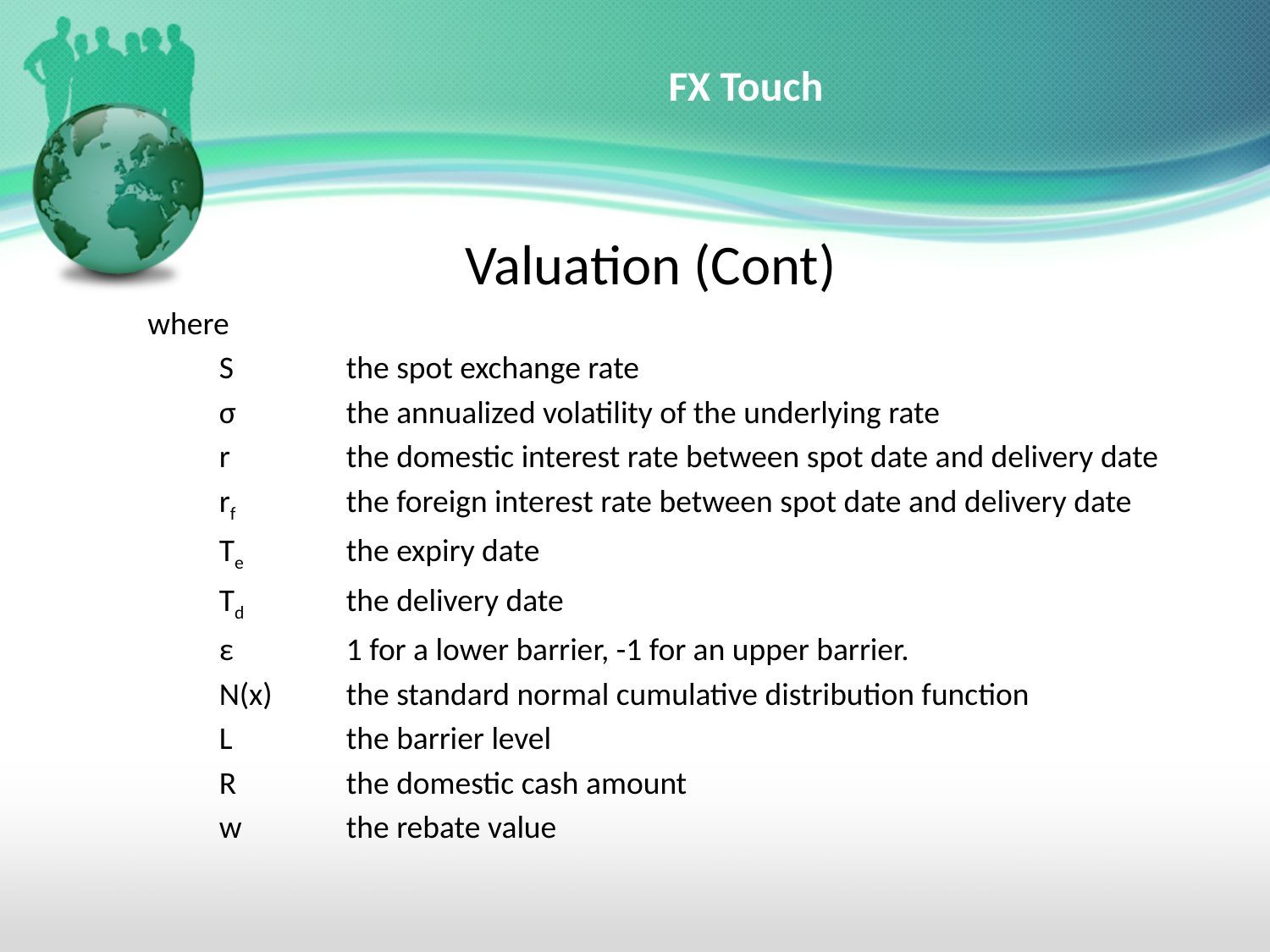

# FX Touch
Valuation (Cont)
where
	S 	the spot exchange rate
	σ 	the annualized volatility of the underlying rate
	r 	the domestic interest rate between spot date and delivery date
	rf 	the foreign interest rate between spot date and delivery date
	Te 	the expiry date
	Td 	the delivery date
	ε 	1 for a lower barrier, -1 for an upper barrier.
	N(x)	the standard normal cumulative distribution function
	L	the barrier level
	R	the domestic cash amount
	w 	the rebate value